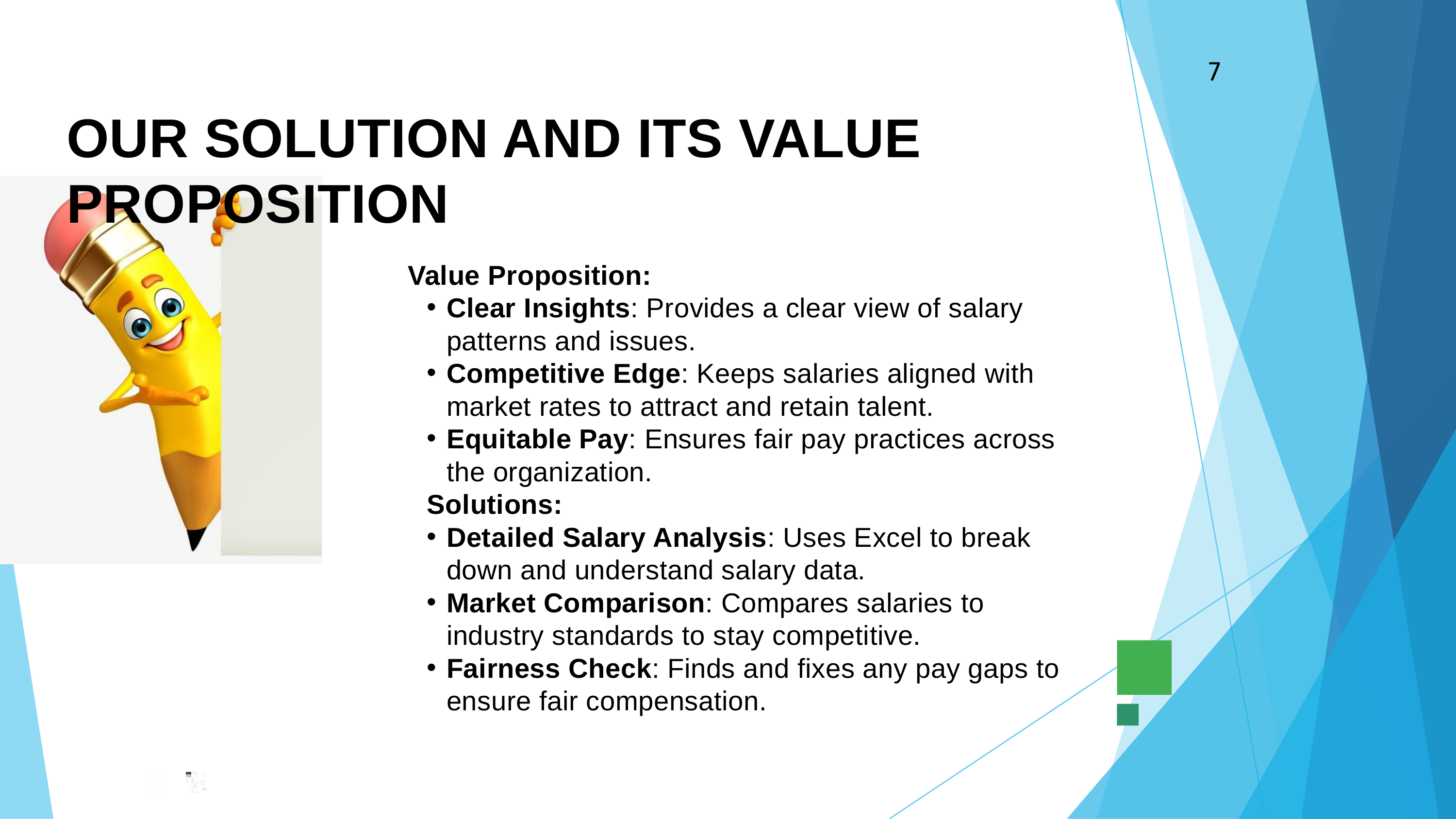

7
OUR SOLUTION AND ITS VALUE PROPOSITION

Value Proposition:
Clear Insights: Provides a clear view of salary patterns and issues.
Competitive Edge: Keeps salaries aligned with market rates to attract and retain talent.
Equitable Pay: Ensures fair pay practices across the organization.
Solutions:
Detailed Salary Analysis: Uses Excel to break down and understand salary data.
Market Comparison: Compares salaries to industry standards to stay competitive.
Fairness Check: Finds and fixes any pay gaps to ensure fair compensation.